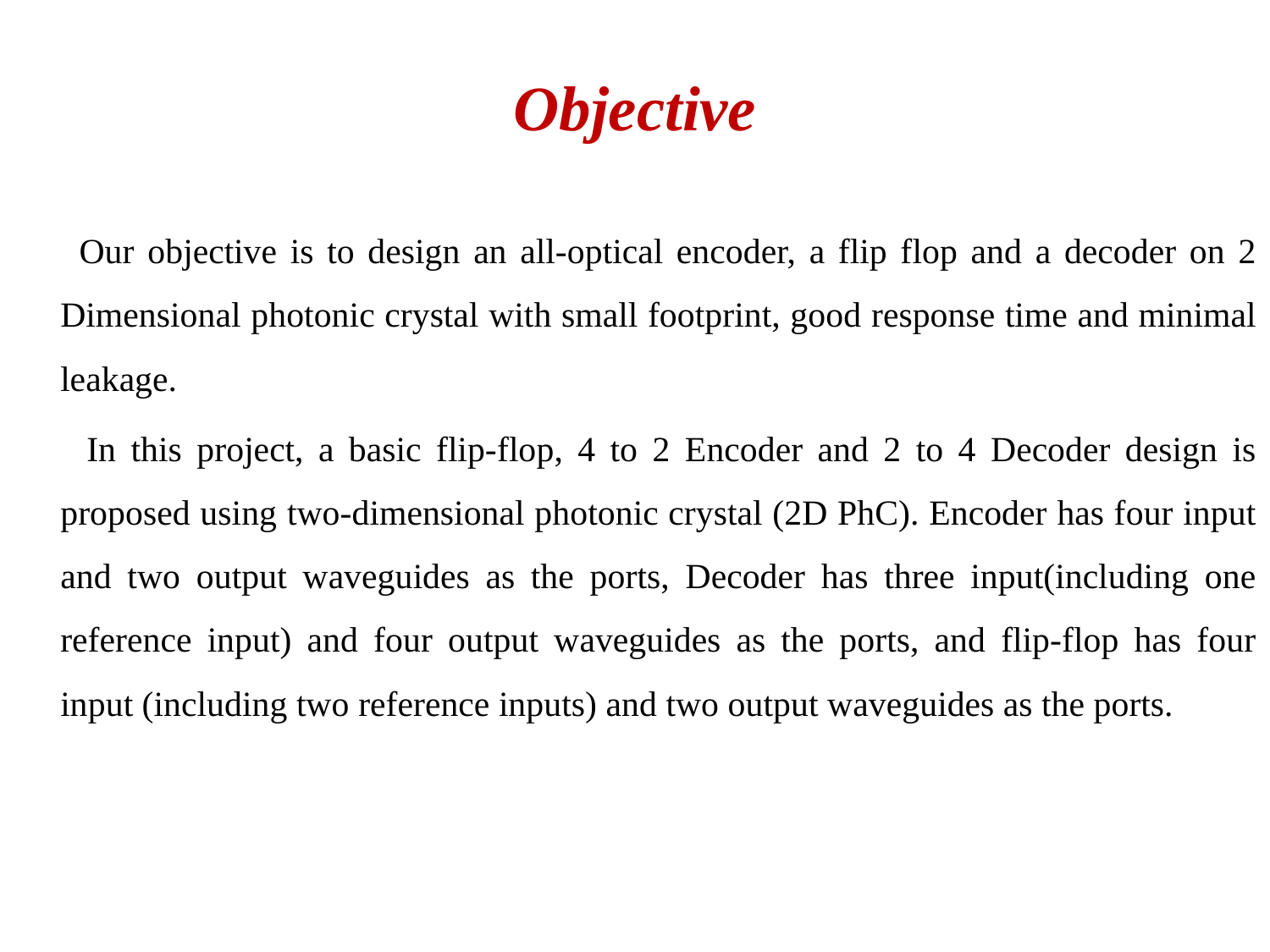

# Objective
     Our objective is to design an all-optical encoder, a flip flop and a decoder on 2 Dimensional photonic crystal with small footprint, good response time and minimal leakage.
     In this project, a basic flip-flop, 4 to 2 Encoder and 2 to 4 Decoder design is proposed using two-dimensional photonic crystal (2D PhC). Encoder has four input and two output waveguides as the ports, Decoder has three input(including one reference input) and four output waveguides as the ports, and flip-flop has four input (including two reference inputs) and two output waveguides as the ports.